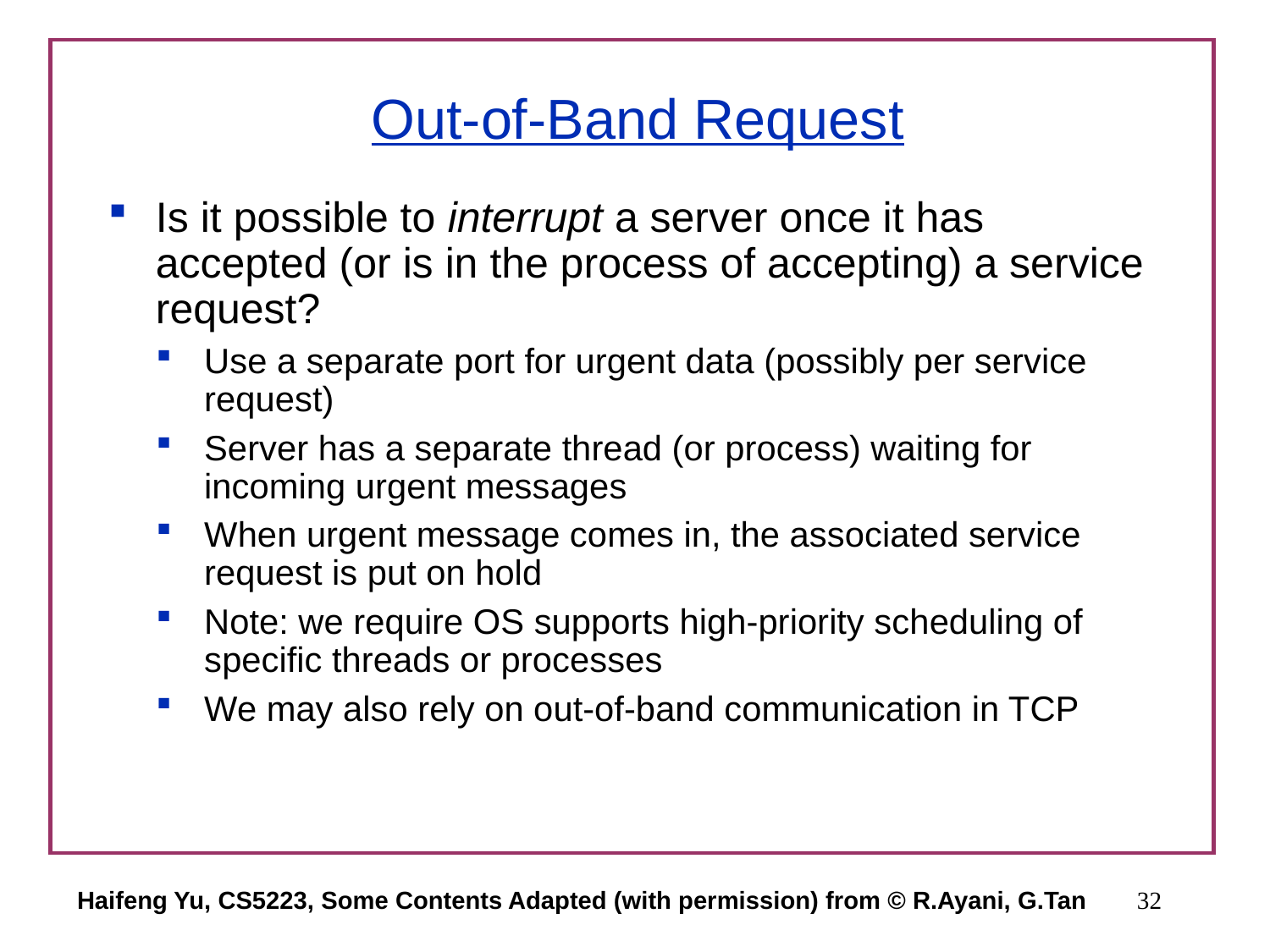

# Out-of-Band Request
Is it possible to interrupt a server once it has accepted (or is in the process of accepting) a service request?
Use a separate port for urgent data (possibly per service request)
Server has a separate thread (or process) waiting for incoming urgent messages
When urgent message comes in, the associated service request is put on hold
Note: we require OS supports high-priority scheduling of specific threads or processes
We may also rely on out-of-band communication in TCP
Haifeng Yu, CS5223, Some Contents Adapted (with permission) from © R.Ayani, G.Tan
32